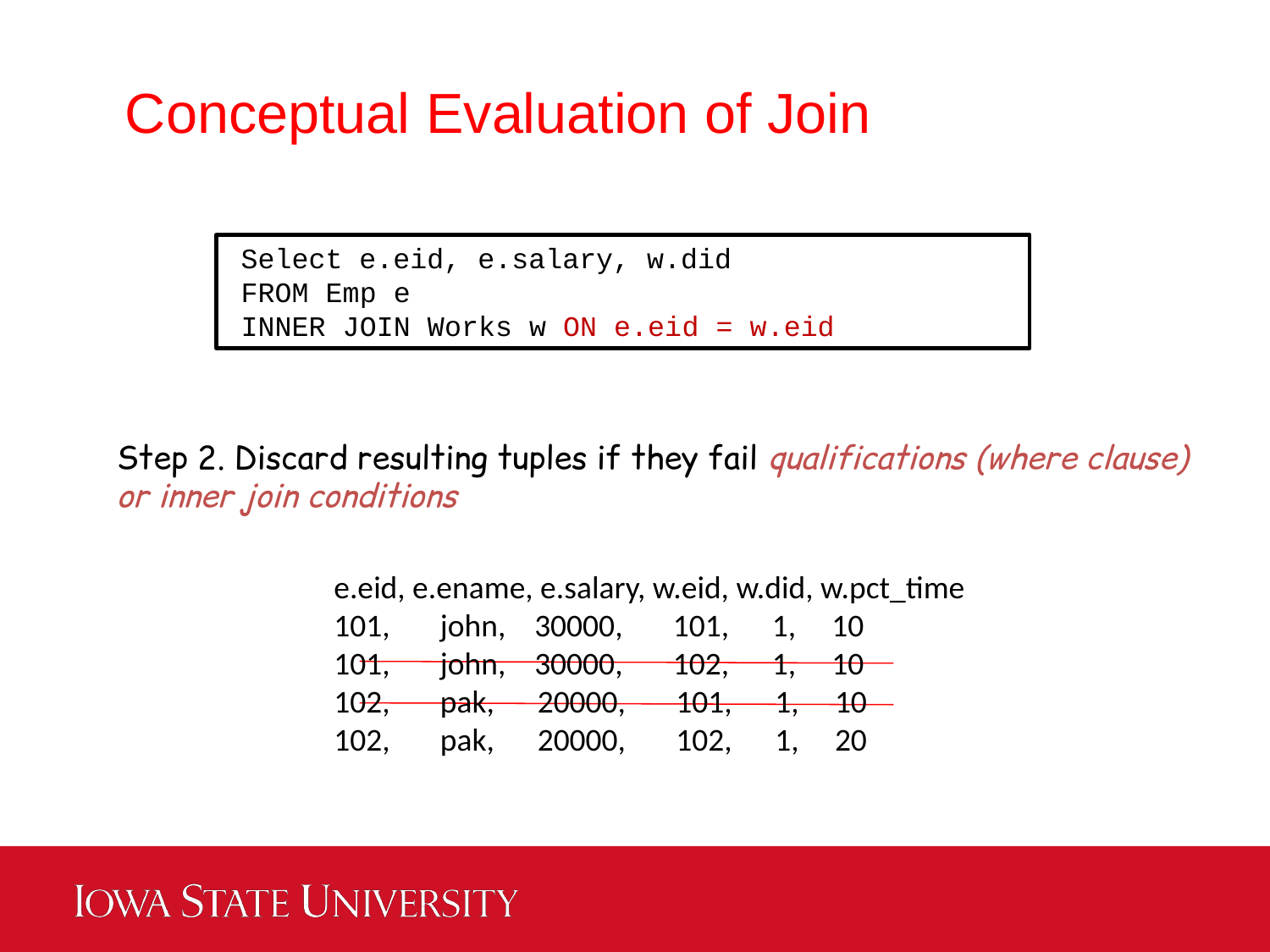

Conceptual Evaluation of Join
Select e.eid, e.salary, w.did
FROM Emp e
INNER JOIN Works w ON e.eid = w.eid
Step 2. Discard resulting tuples if they fail qualifications (where clause) or inner join conditions
e.eid, e.ename, e.salary, w.eid, w.did, w.pct_time
101,       john,    30000,       101,      1,     10
101,       john,    30000,       102,      1,     10
102,       pak,      20000,       101,      1,     10
102,       pak,      20000,       102,      1,     20